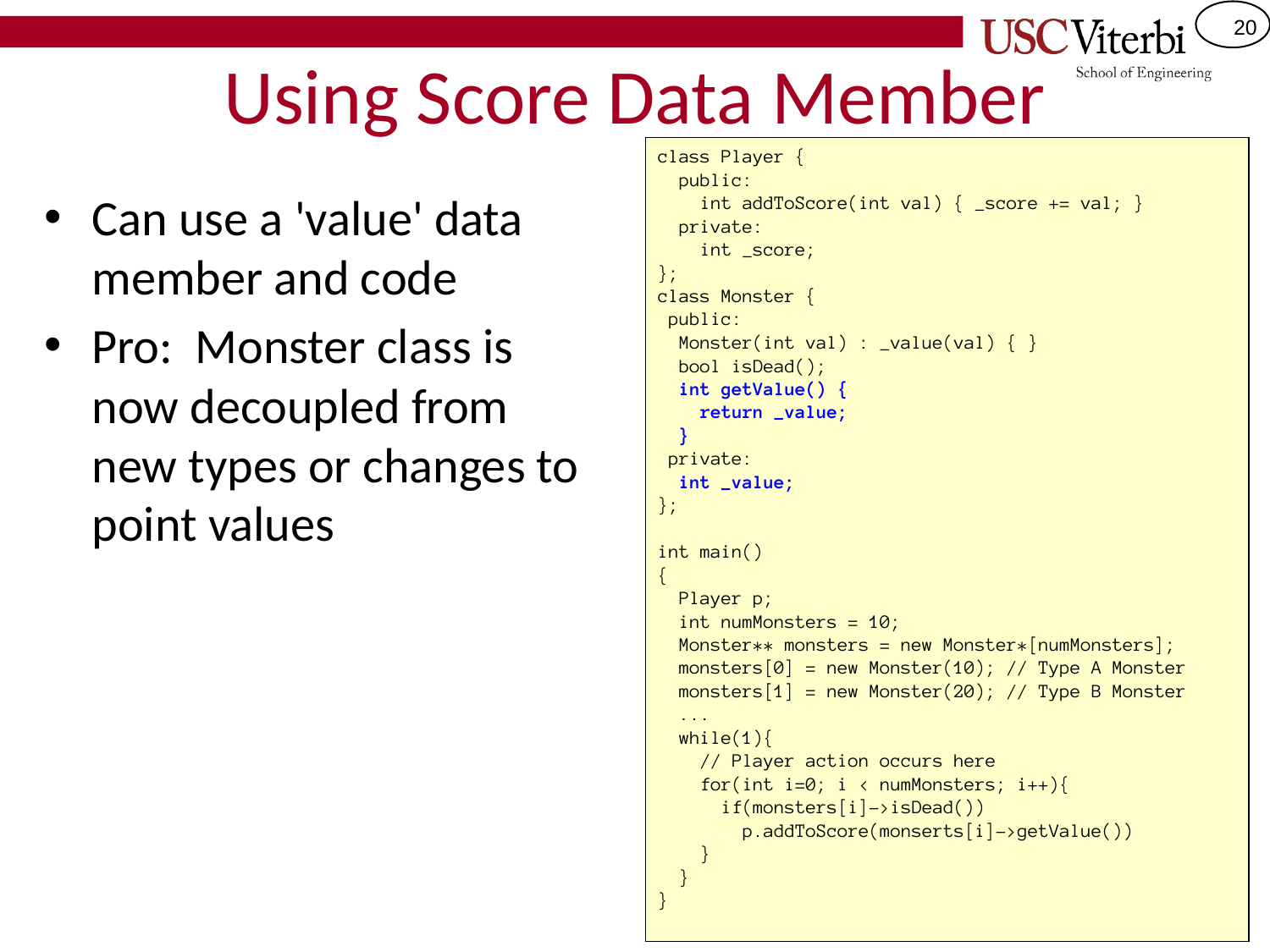

# Using Score Data Member
class Player {
  public:
    int addToScore(int val) { _score += val; }
  private:
    int _score;
};
class Monster {
 public:
  Monster(int val) : _value(val) { }
  bool isDead();
  int getValue() {
    return _value;
  }
 private:
  int _value;
};

int main()
{
  Player p;
  int numMonsters = 10;
  Monster** monsters = new Monster*[numMonsters];
  monsters[0] = new Monster(10); // Type A Monster
  monsters[1] = new Monster(20); // Type B Monster
  ...
  while(1){
    // Player action occurs here
    for(int i=0; i < numMonsters; i++){
      if(monsters[i]->isDead())
        p.addToScore(monserts[i]->getValue())
    }
  }
}

Can use a 'value' data member and code
Pro:  Monster class is now decoupled from new types or changes to point values